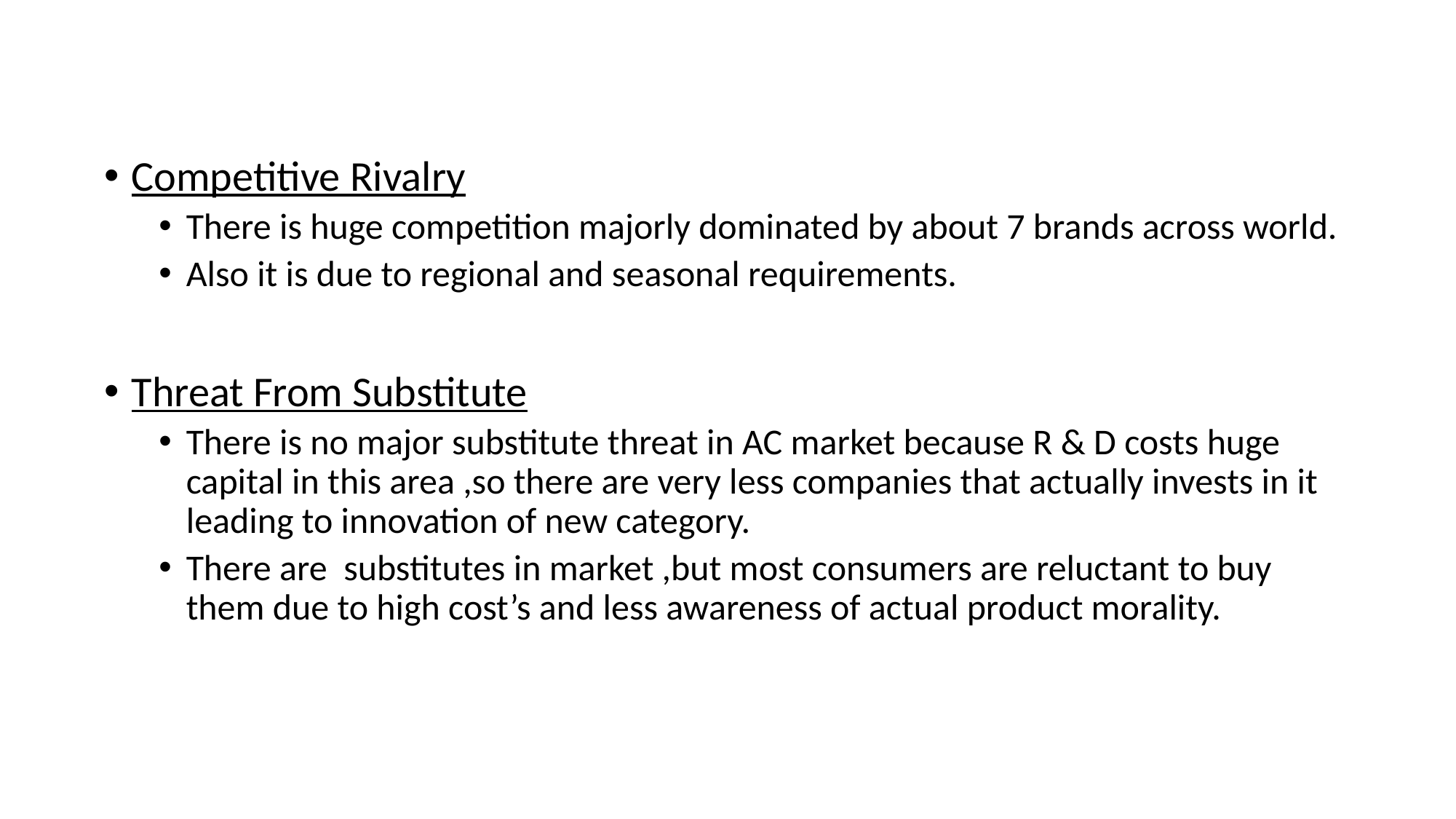

Competitive Rivalry
There is huge competition majorly dominated by about 7 brands across world.
Also it is due to regional and seasonal requirements.

Threat From Substitute
There is no major substitute threat in AC market because R & D costs huge capital in this area ,so there are very less companies that actually invests in it leading to innovation of new category.
There are  substitutes in market ,but most consumers are reluctant to buy them due to high cost’s and less awareness of actual product morality.